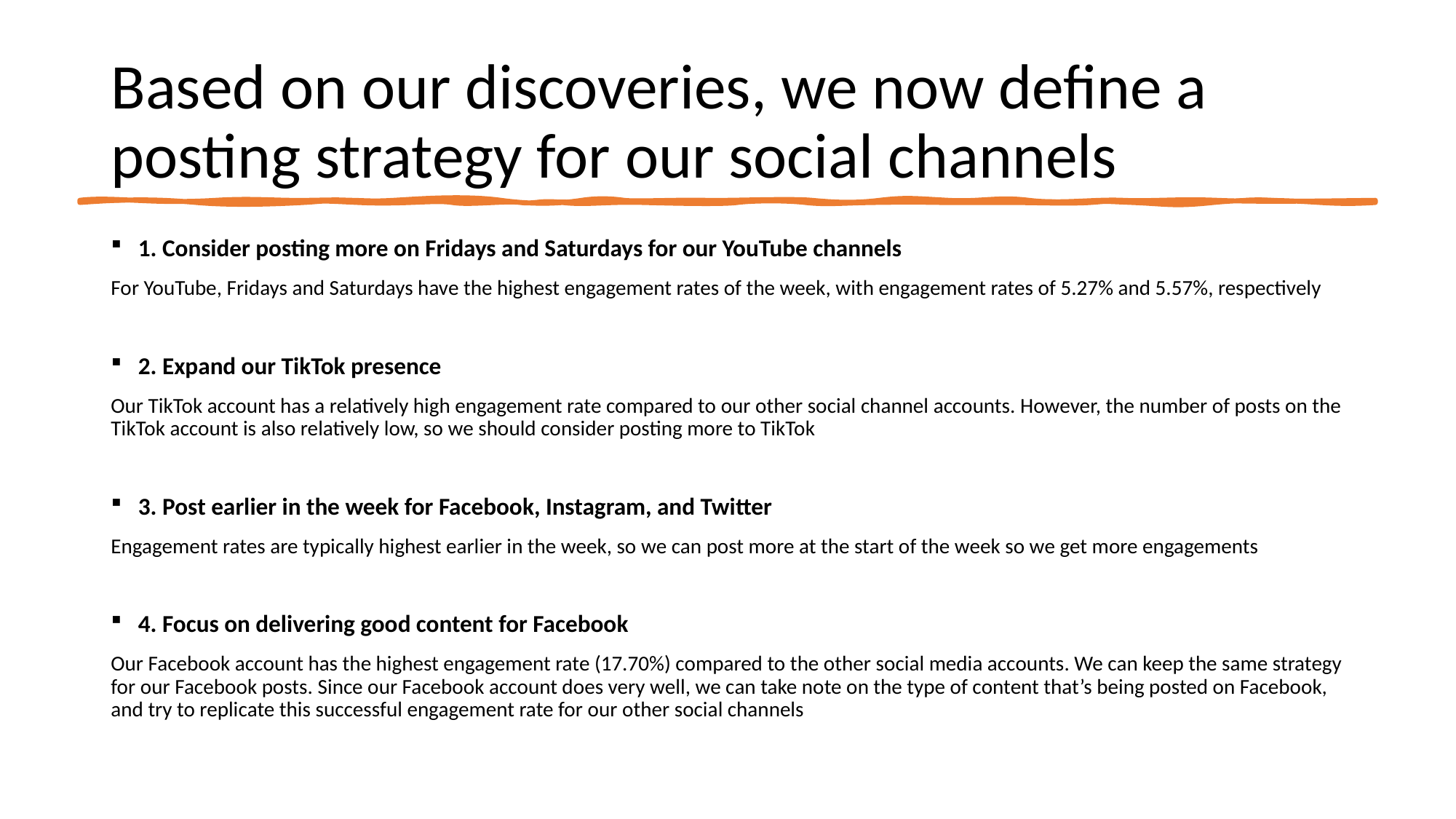

# Based on our discoveries, we now define a posting strategy for our social channels

1. Consider posting more on Fridays and Saturdays for our YouTube channels
For YouTube, Fridays and Saturdays have the highest engagement rates of the week, with engagement rates of 5.27% and 5.57%, respectively

2. Expand our TikTok presence
Our TikTok account has a relatively high engagement rate compared to our other social channel accounts. However, the number of posts on the TikTok account is also relatively low, so we should consider posting more to TikTok

3. Post earlier in the week for Facebook, Instagram, and Twitter
Engagement rates are typically highest earlier in the week, so we can post more at the start of the week so we get more engagements

4. Focus on delivering good content for Facebook
Our Facebook account has the highest engagement rate (17.70%) compared to the other social media accounts. We can keep the same strategy for our Facebook posts. Since our Facebook account does very well, we can take note on the type of content that’s being posted on Facebook, and try to replicate this successful engagement rate for our other social channels